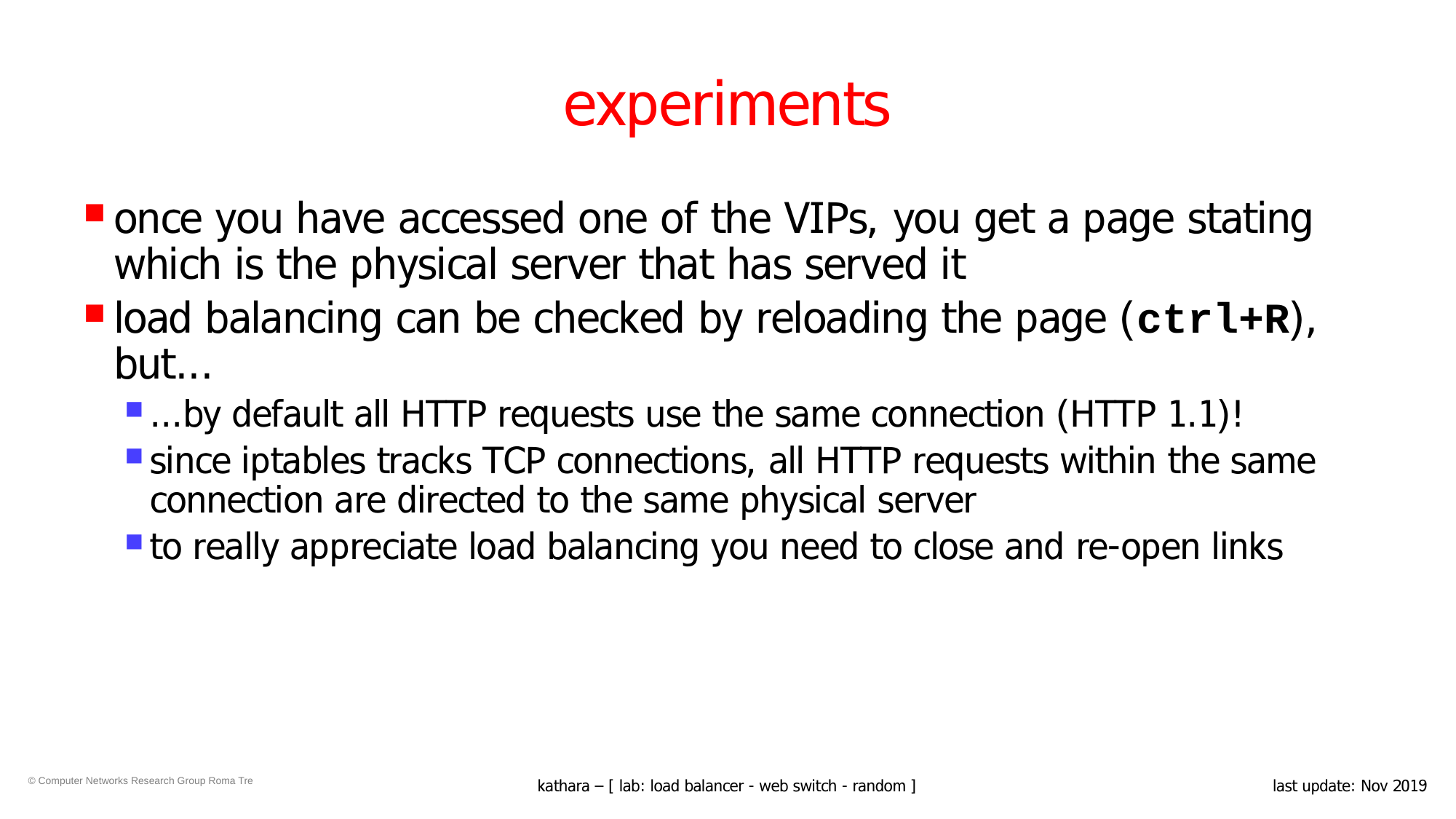

# experiments
once you have accessed one of the VIPs, you get a page stating which is the physical server that has served it
load balancing can be checked by reloading the page (ctrl+R), but...
...by default all HTTP requests use the same connection (HTTP 1.1)!
since iptables tracks TCP connections, all HTTP requests within the same connection are directed to the same physical server
to really appreciate load balancing you need to close and re-open links
kathara – [ lab: load balancer - web switch - random ]
last update: Nov 2019